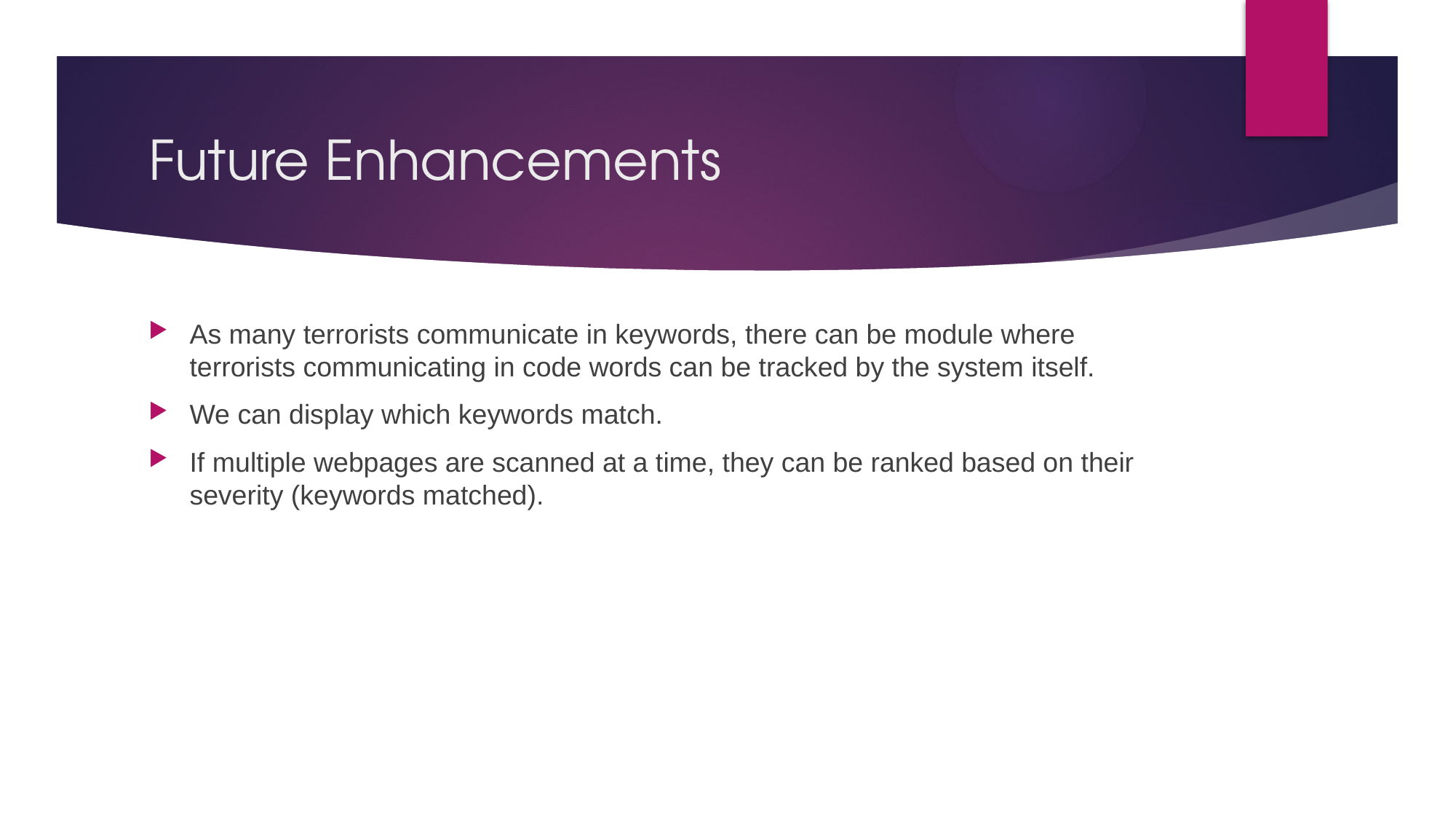

# Future Enhancements
As many terrorists communicate in keywords, there can be module where terrorists communicating in code words can be tracked by the system itself.
We can display which keywords match.
If multiple webpages are scanned at a time, they can be ranked based on their severity (keywords matched).